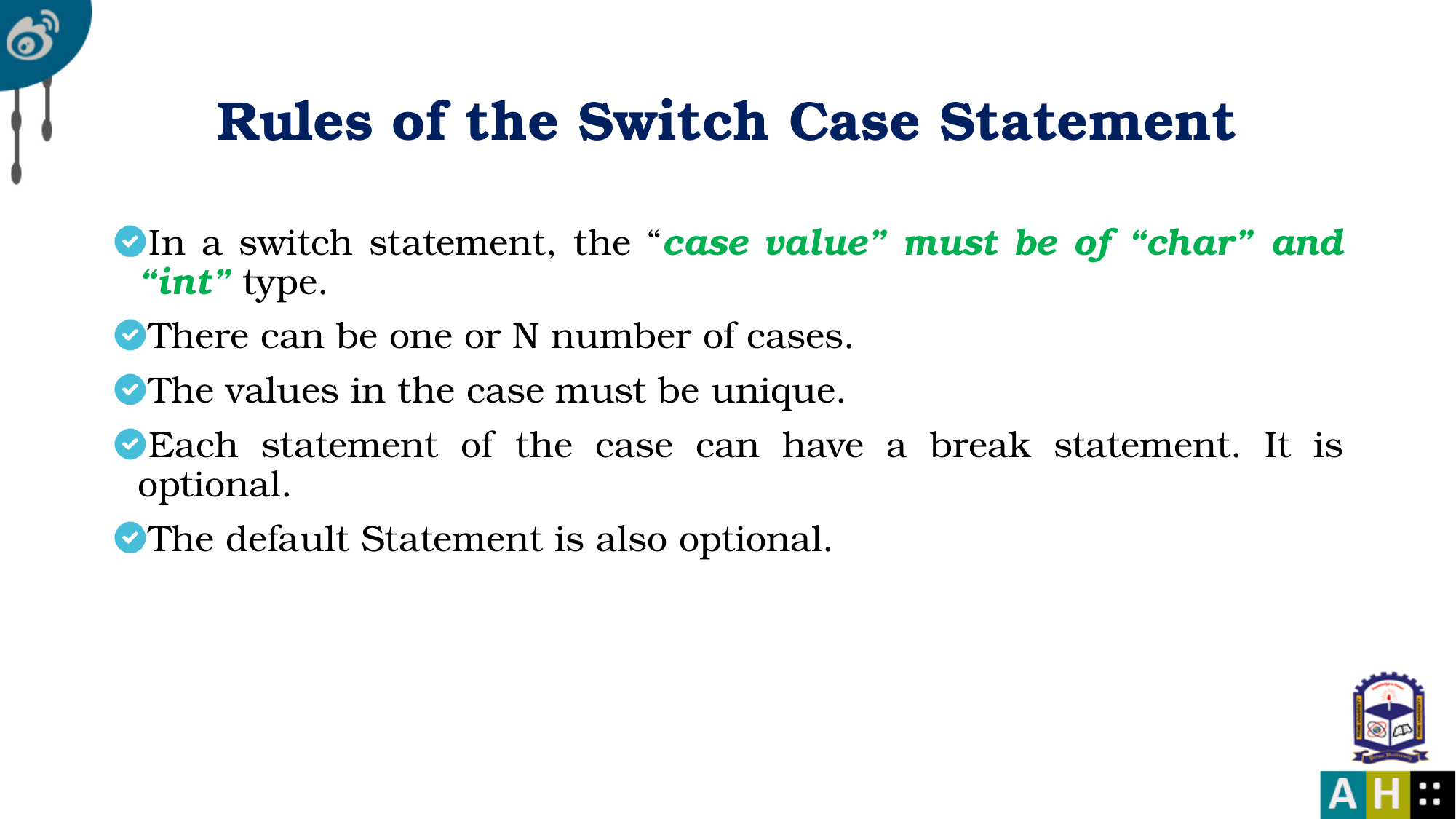

# Rules of the Switch Case Statement
In a switch statement, the “case value” must be of “char” and “int” type.
There can be one or N number of cases.
The values in the case must be unique.
Each statement of the case can have a break statement. It is optional.
The default Statement is also optional.